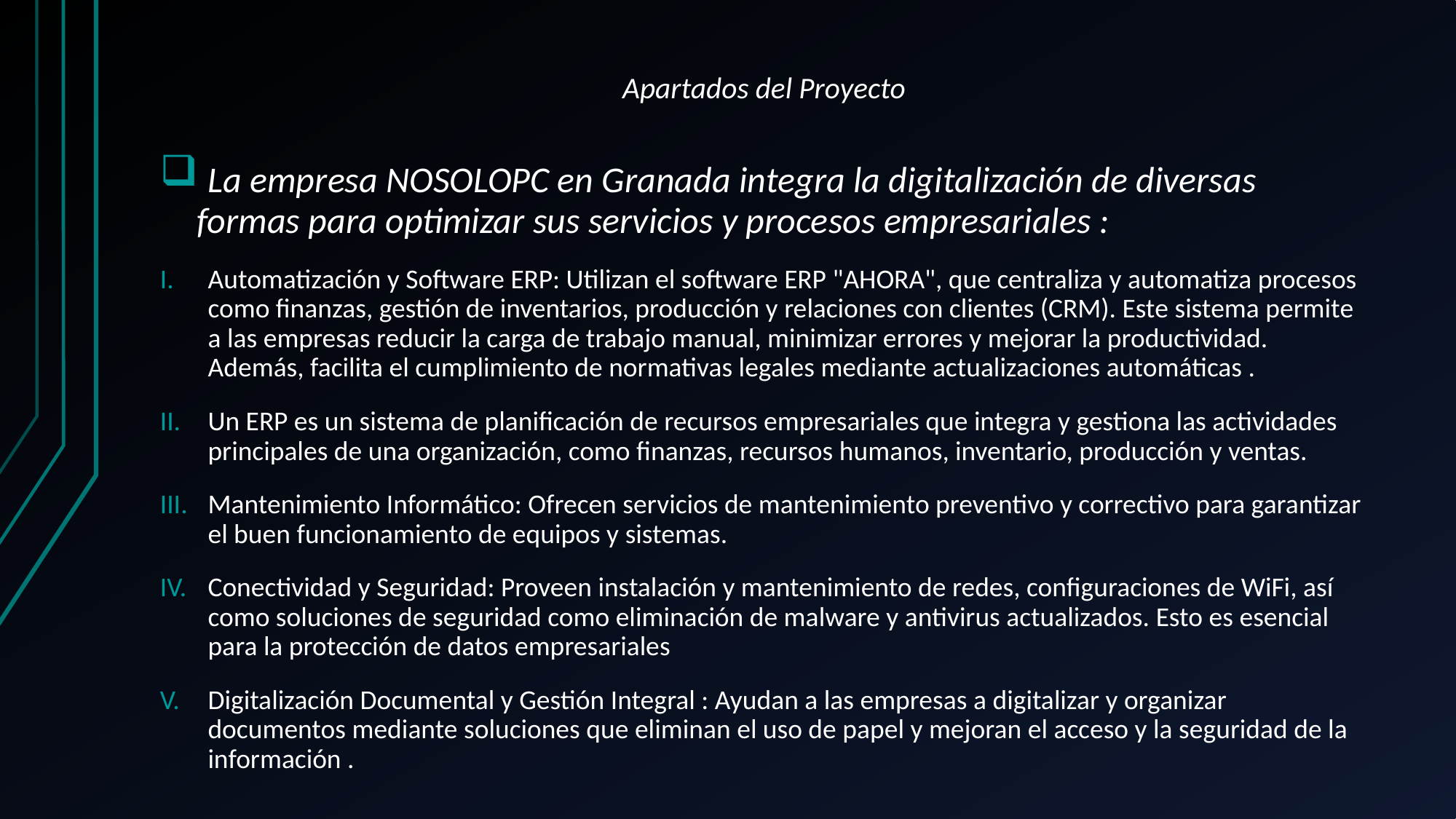

# Apartados del Proyecto
 La empresa NOSOLOPC en Granada integra la digitalización de diversas formas para optimizar sus servicios y procesos empresariales :
Automatización y Software ERP: Utilizan el software ERP "AHORA", que centraliza y automatiza procesos como finanzas, gestión de inventarios, producción y relaciones con clientes (CRM). Este sistema permite a las empresas reducir la carga de trabajo manual, minimizar errores y mejorar la productividad. Además, facilita el cumplimiento de normativas legales mediante actualizaciones automáticas .
Un ERP es un sistema de planificación de recursos empresariales que integra y gestiona las actividades principales de una organización, como finanzas, recursos humanos, inventario, producción y ventas.
Mantenimiento Informático: Ofrecen servicios de mantenimiento preventivo y correctivo para garantizar el buen funcionamiento de equipos y sistemas.
Conectividad y Seguridad: Proveen instalación y mantenimiento de redes, configuraciones de WiFi, así como soluciones de seguridad como eliminación de malware y antivirus actualizados. Esto es esencial para la protección de datos empresariales
Digitalización Documental y Gestión Integral : Ayudan a las empresas a digitalizar y organizar documentos mediante soluciones que eliminan el uso de papel y mejoran el acceso y la seguridad de la información .